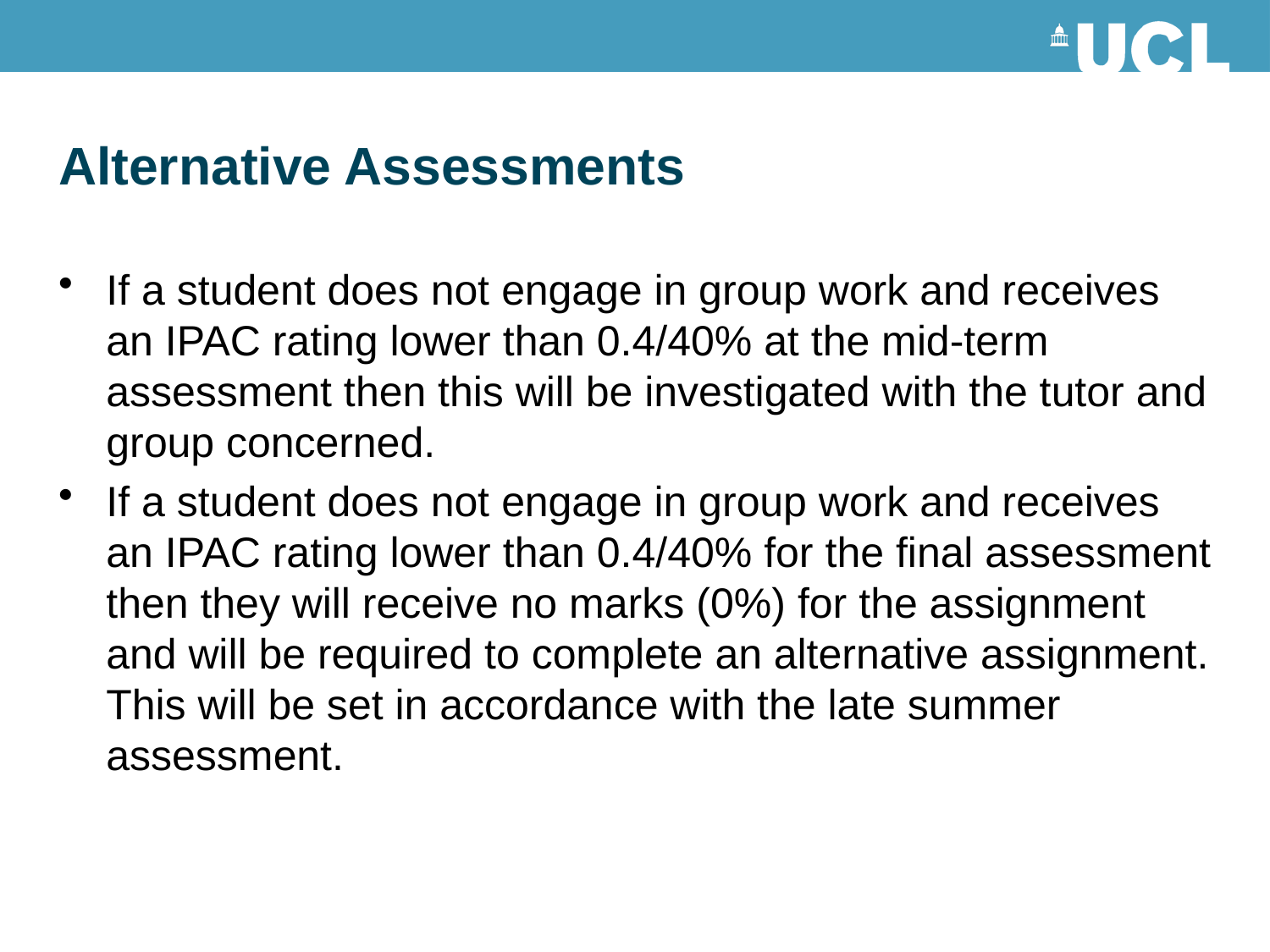

# Alternative Assessments
If a student does not engage in group work and receives an IPAC rating lower than 0.4/40% at the mid-term assessment then this will be investigated with the tutor and group concerned.
If a student does not engage in group work and receives an IPAC rating lower than 0.4/40% for the final assessment then they will receive no marks (0%) for the assignment and will be required to complete an alternative assignment. This will be set in accordance with the late summer assessment.